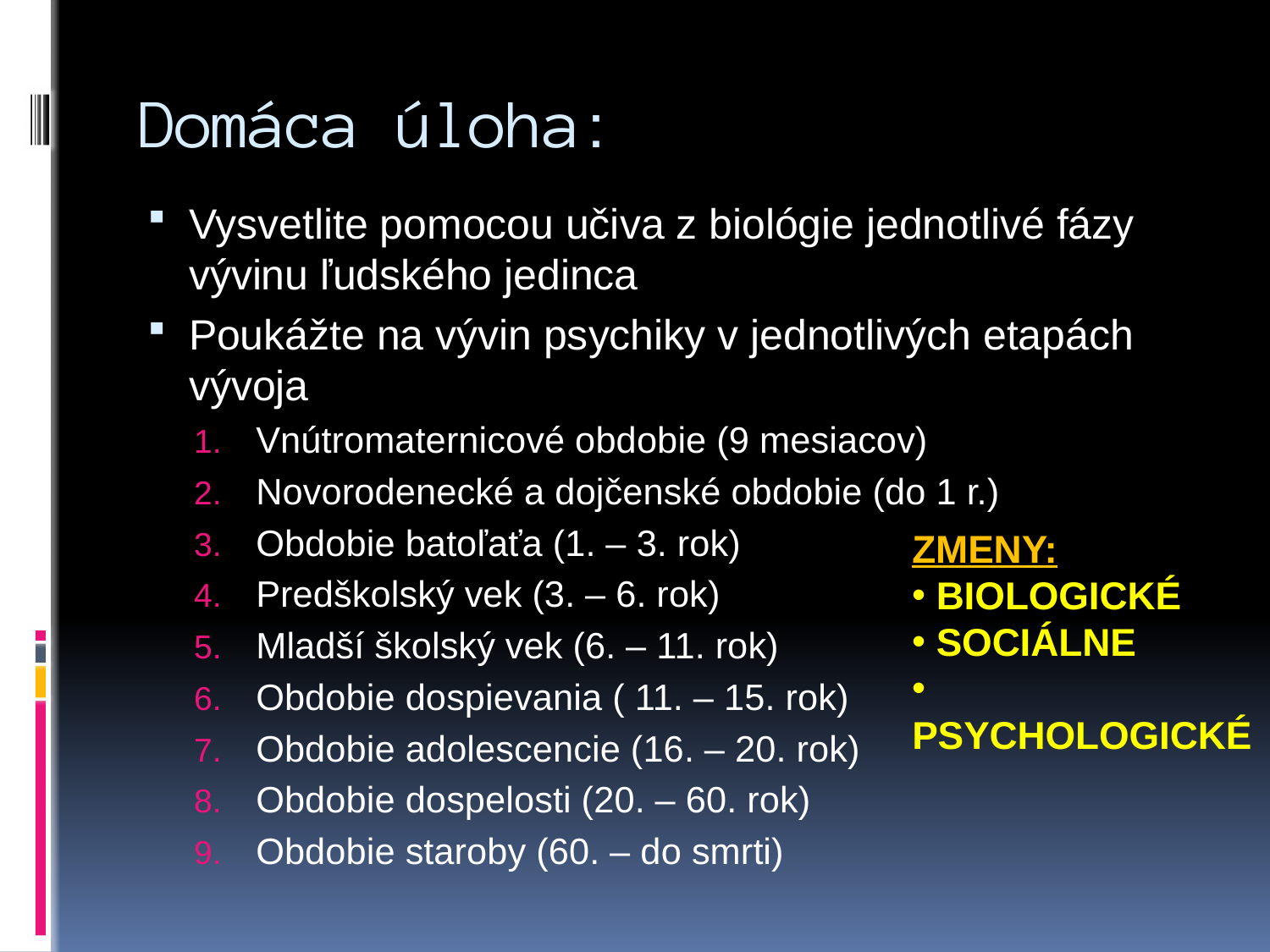

# Domáca úloha:
Vysvetlite pomocou učiva z biológie jednotlivé fázy vývinu ľudského jedinca
Poukážte na vývin psychiky v jednotlivých etapách vývoja
Vnútromaternicové obdobie (9 mesiacov)
Novorodenecké a dojčenské obdobie (do 1 r.)
Obdobie batoľaťa (1. – 3. rok)
Predškolský vek (3. – 6. rok)
Mladší školský vek (6. – 11. rok)
Obdobie dospievania ( 11. – 15. rok)
Obdobie adolescencie (16. – 20. rok)
Obdobie dospelosti (20. – 60. rok)
Obdobie staroby (60. – do smrti)
ZMENY:
 BIOLOGICKÉ
 SOCIÁLNE
 PSYCHOLOGICKÉ